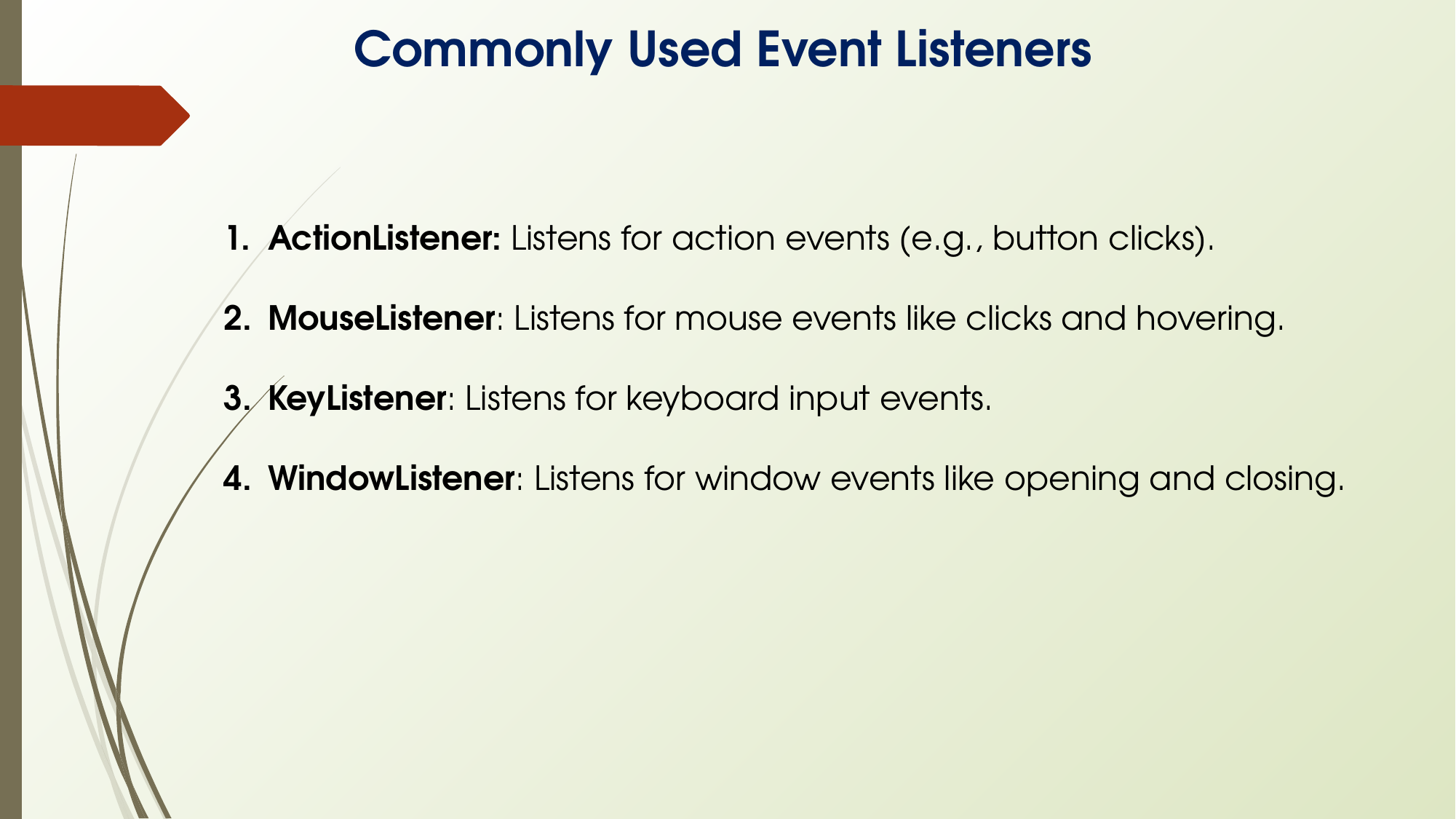

Commonly Used Event Listeners

ActionListener: Listens for action events (e.g., button clicks).
MouseListener: Listens for mouse events like clicks and hovering.
KeyListener: Listens for keyboard input events.
WindowListener: Listens for window events like opening and closing.